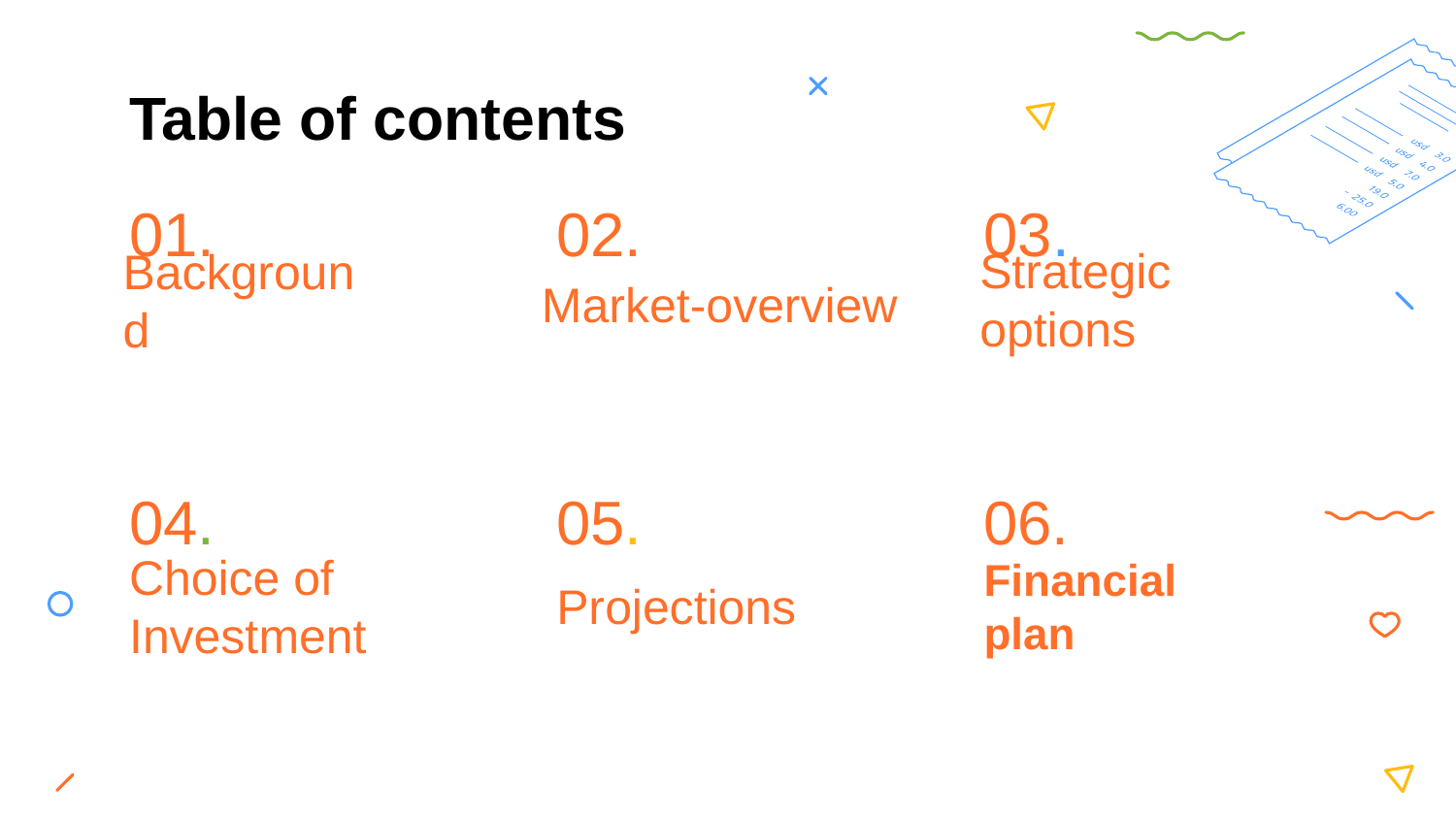

# Table of contents
01.
02.
03.
Strategic options
Market-overview
Background
04.
05.
06.
Choice of Investment
Projections
Financial plan